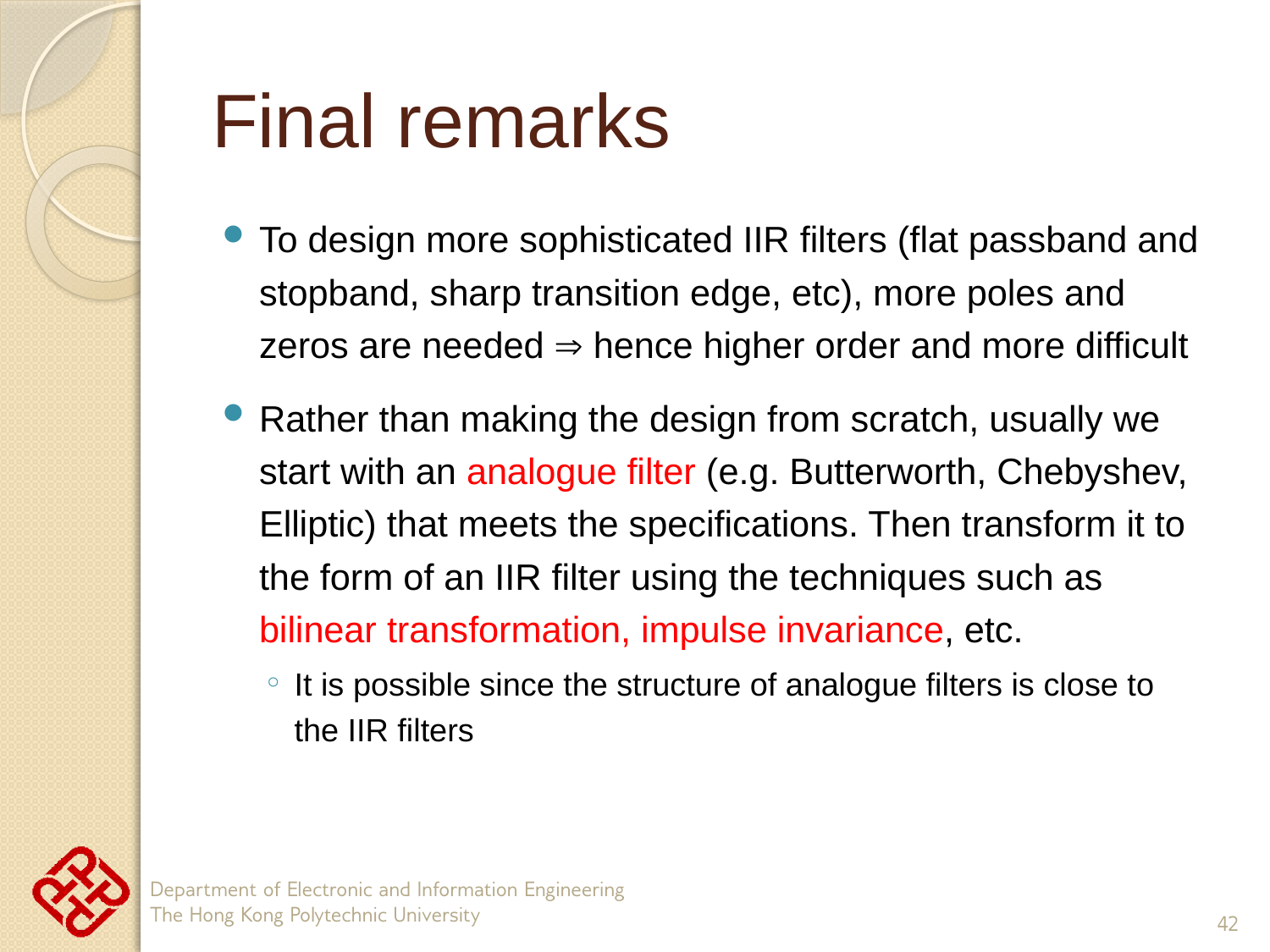

# Final remarks
To design more sophisticated IIR filters (flat passband and stopband, sharp transition edge, etc), more poles and zeros are needed ⇒ hence higher order and more difficult
Rather than making the design from scratch, usually we start with an analogue filter (e.g. Butterworth, Chebyshev, Elliptic) that meets the specifications. Then transform it to the form of an IIR filter using the techniques such as bilinear transformation, impulse invariance, etc.
It is possible since the structure of analogue filters is close to the IIR filters
42